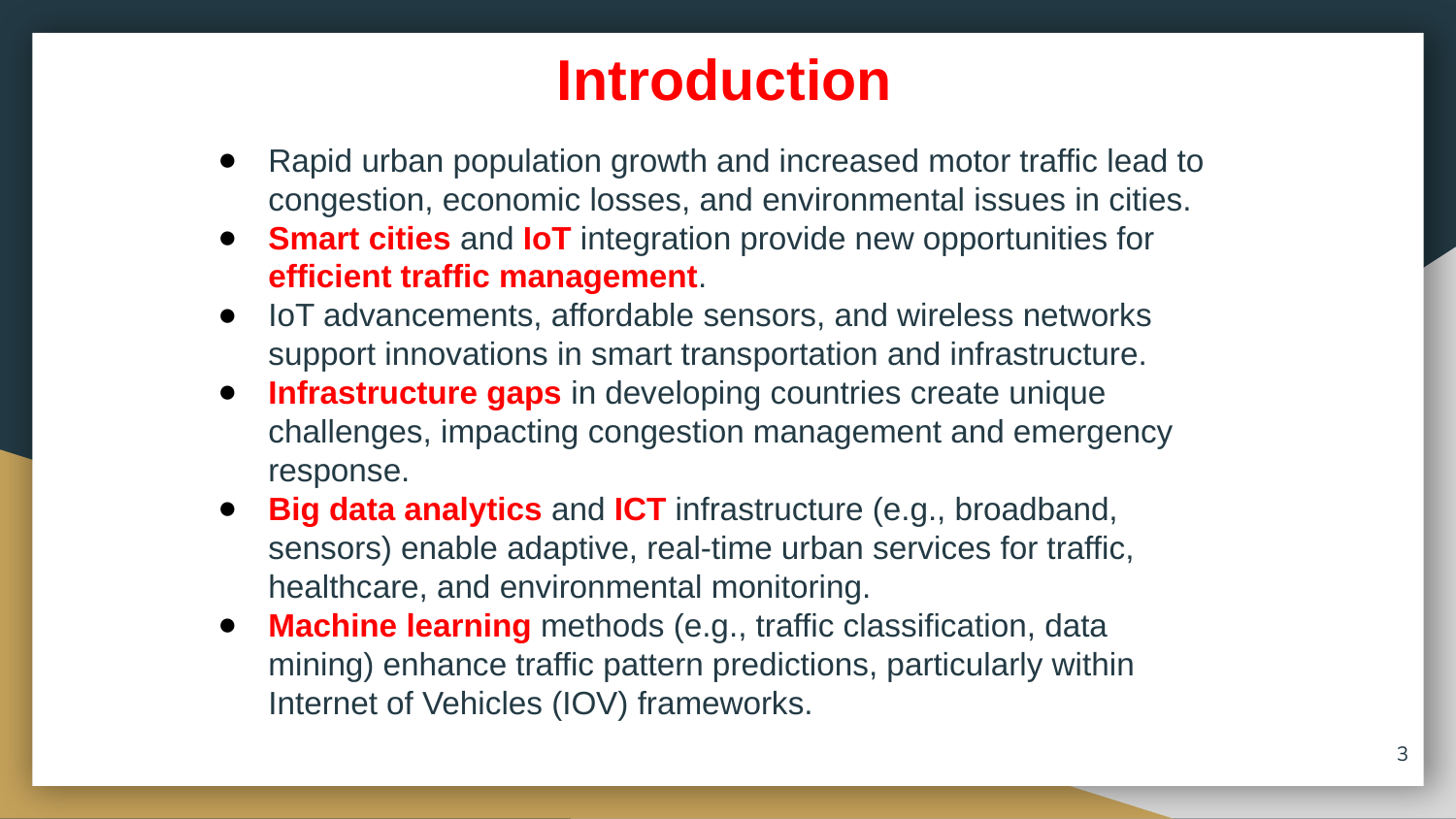

# Introduction
Rapid urban population growth and increased motor traffic lead to congestion, economic losses, and environmental issues in cities.
Smart cities and IoT integration provide new opportunities for efficient traffic management.
IoT advancements, affordable sensors, and wireless networks support innovations in smart transportation and infrastructure.
Infrastructure gaps in developing countries create unique challenges, impacting congestion management and emergency response.
Big data analytics and ICT infrastructure (e.g., broadband, sensors) enable adaptive, real-time urban services for traffic, healthcare, and environmental monitoring.
Machine learning methods (e.g., traffic classification, data mining) enhance traffic pattern predictions, particularly within Internet of Vehicles (IOV) frameworks.
3